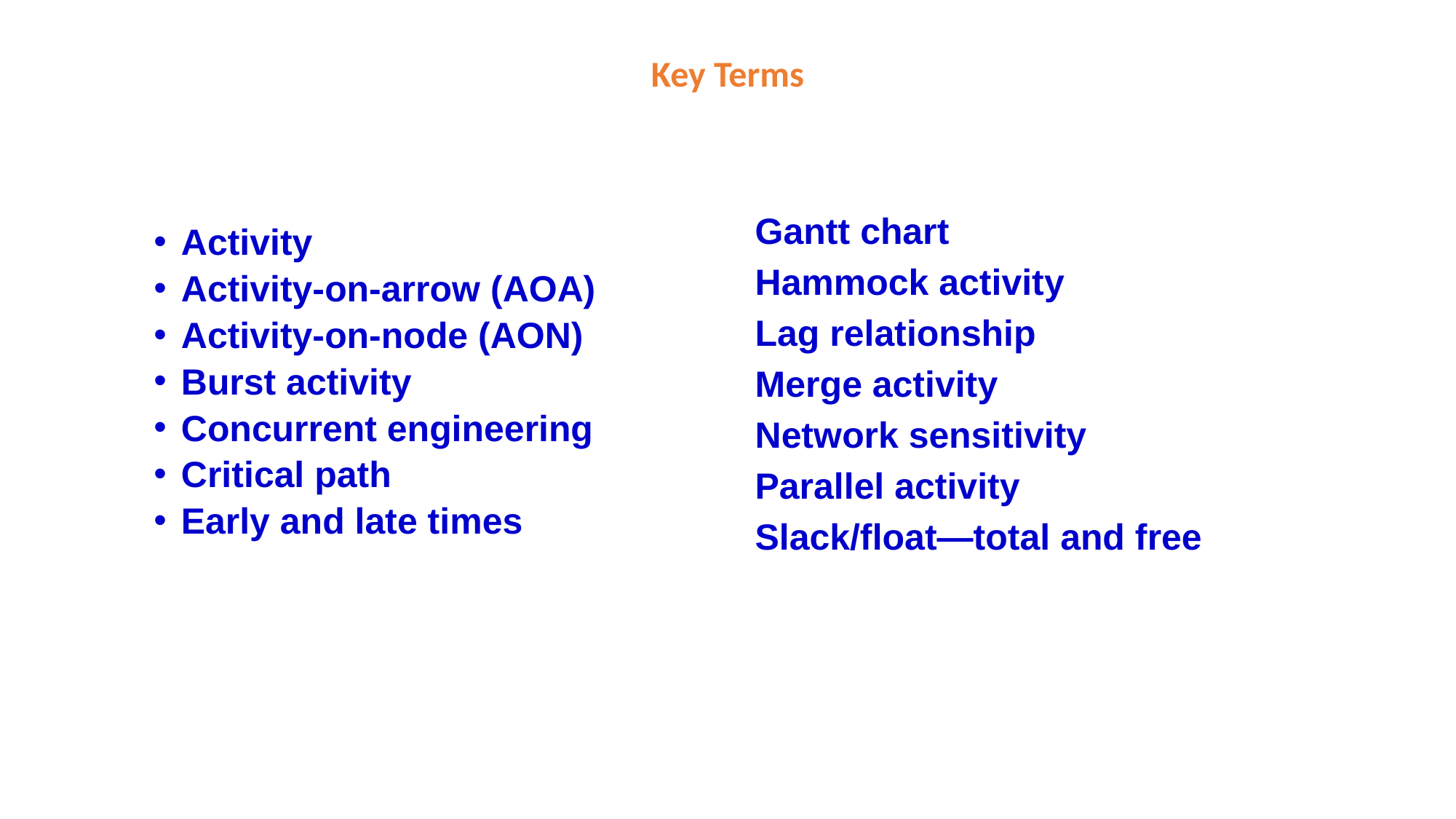

# Key Terms
Gantt chart
Hammock activity
Lag relationship
Merge activity
Network sensitivity
Parallel activity
Slack/float—total and free
Activity
Activity-on-arrow (AOA)
Activity-on-node (AON)
Burst activity
Concurrent engineering
Critical path
Early and late times